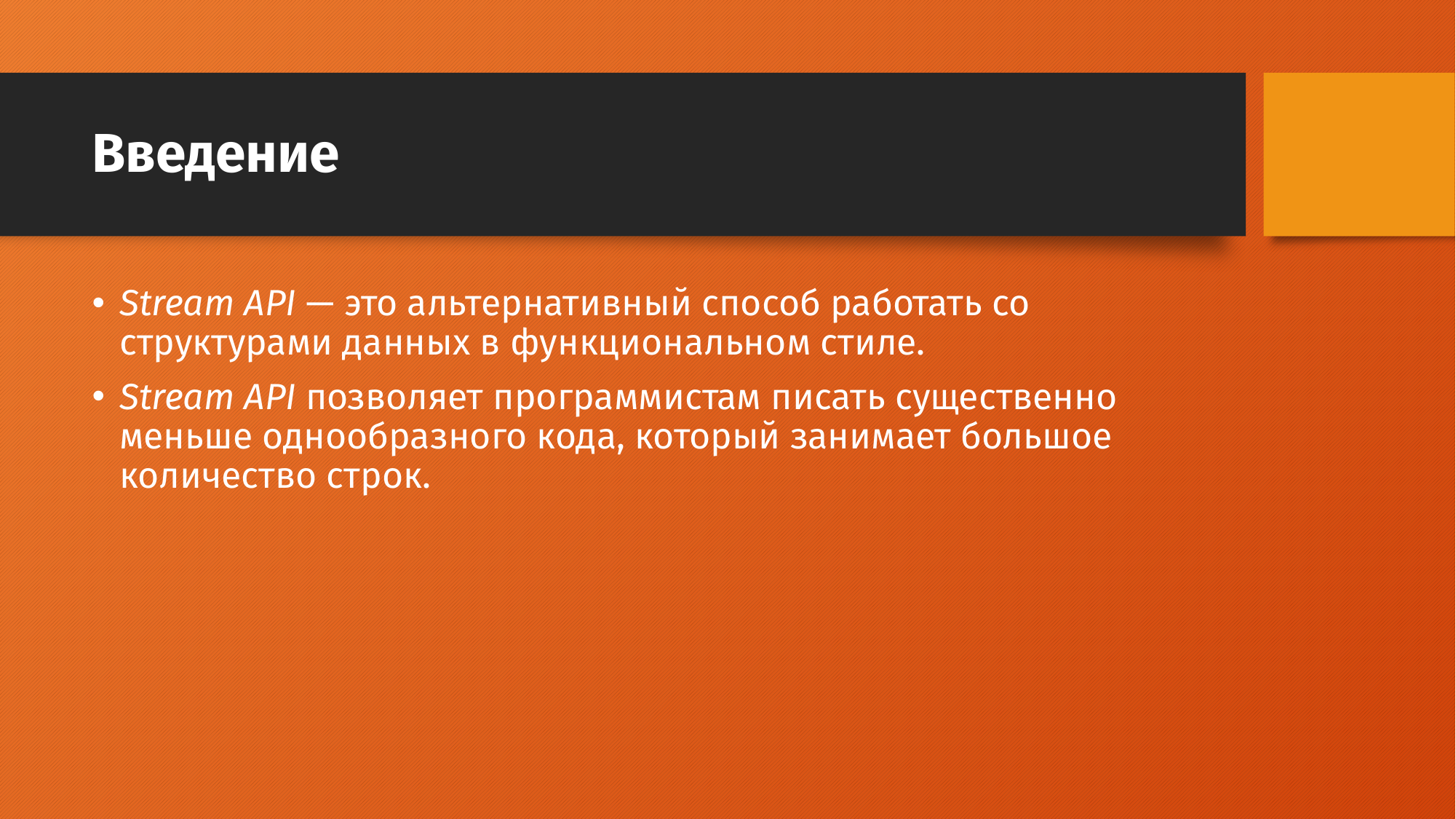

# Введение
Stream API — это альтернативный способ работать со структурами данных в функциональном стиле.
Stream API позволяет программистам писать существенно меньше однообразного кода, который занимает большое количество строк.